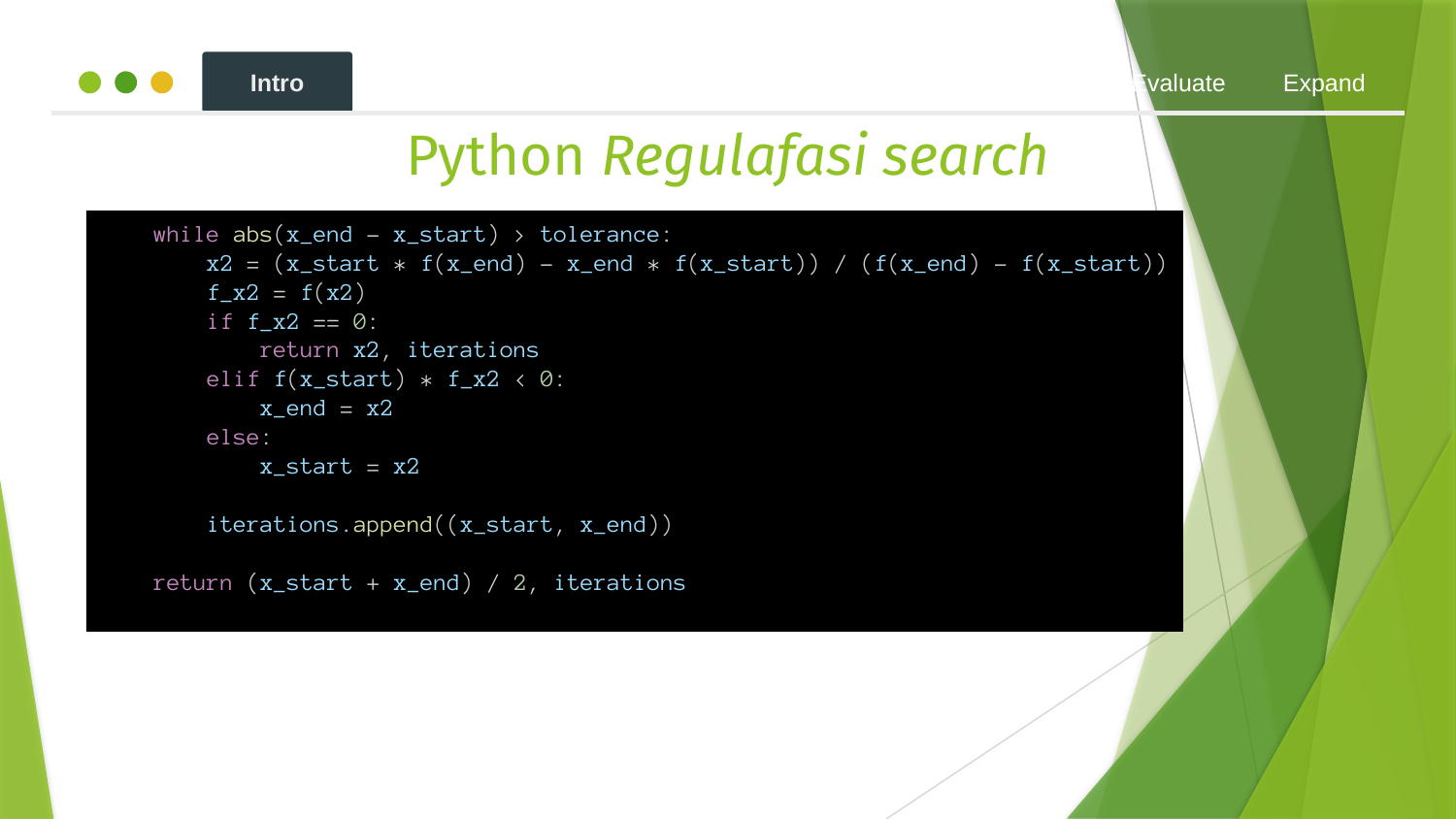

Intro
Hook
Explore
Explain
Apply
Share
Evaluate
Expand

# Python Regulafasi search
    while abs(x_end - x_start) > tolerance:
        x2 = (x_start * f(x_end) - x_end * f(x_start)) / (f(x_end) - f(x_start))
        f_x2 = f(x2)
        if f_x2 == 0:
            return x2, iterations
        elif f(x_start) * f_x2 < 0:
            x_end = x2
        else:
            x_start = x2

        iterations.append((x_start, x_end))

    return (x_start + x_end) / 2, iterations